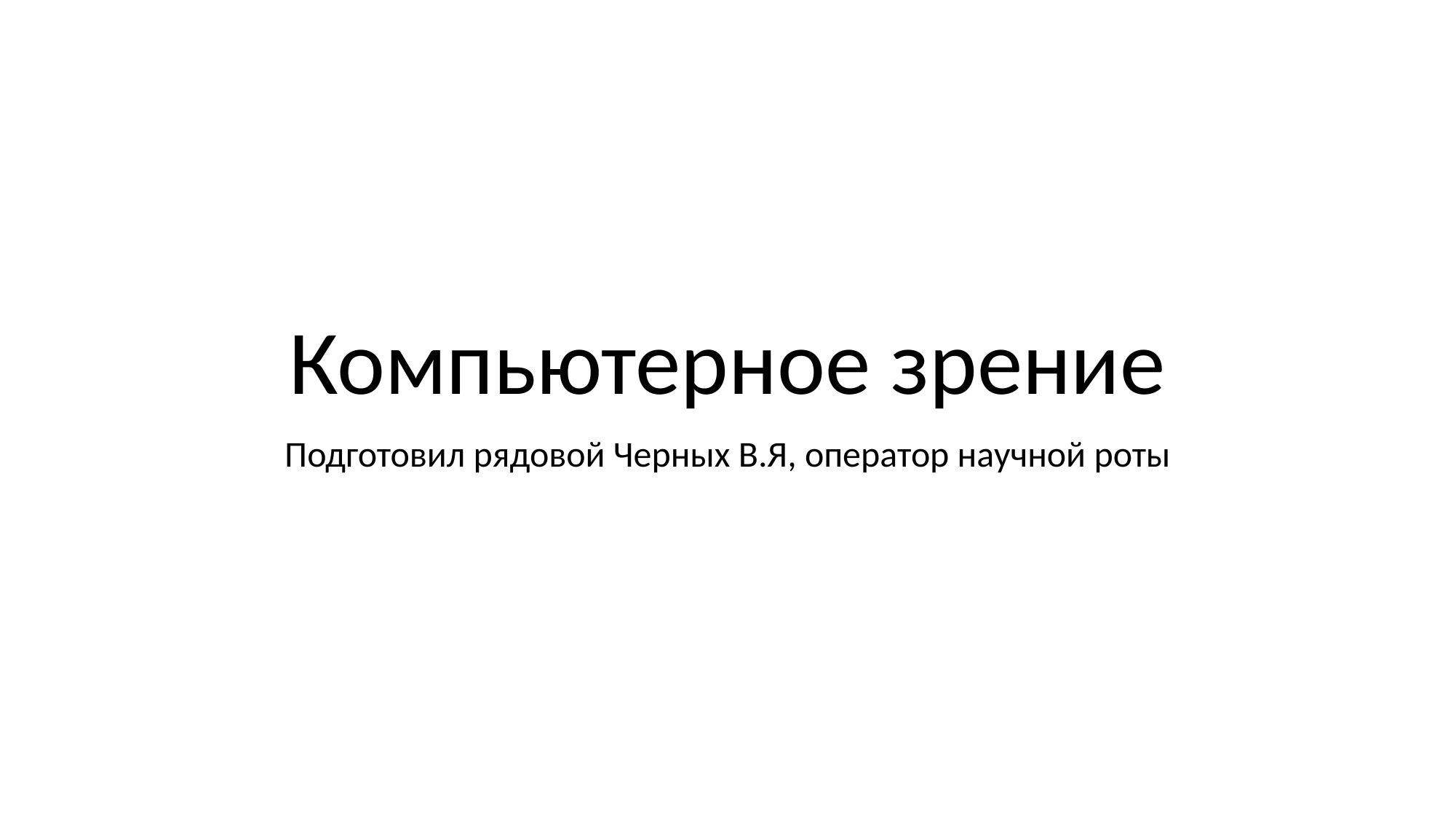

# Компьютерное зрение
Подготовил рядовой Черных В.Я, оператор научной роты